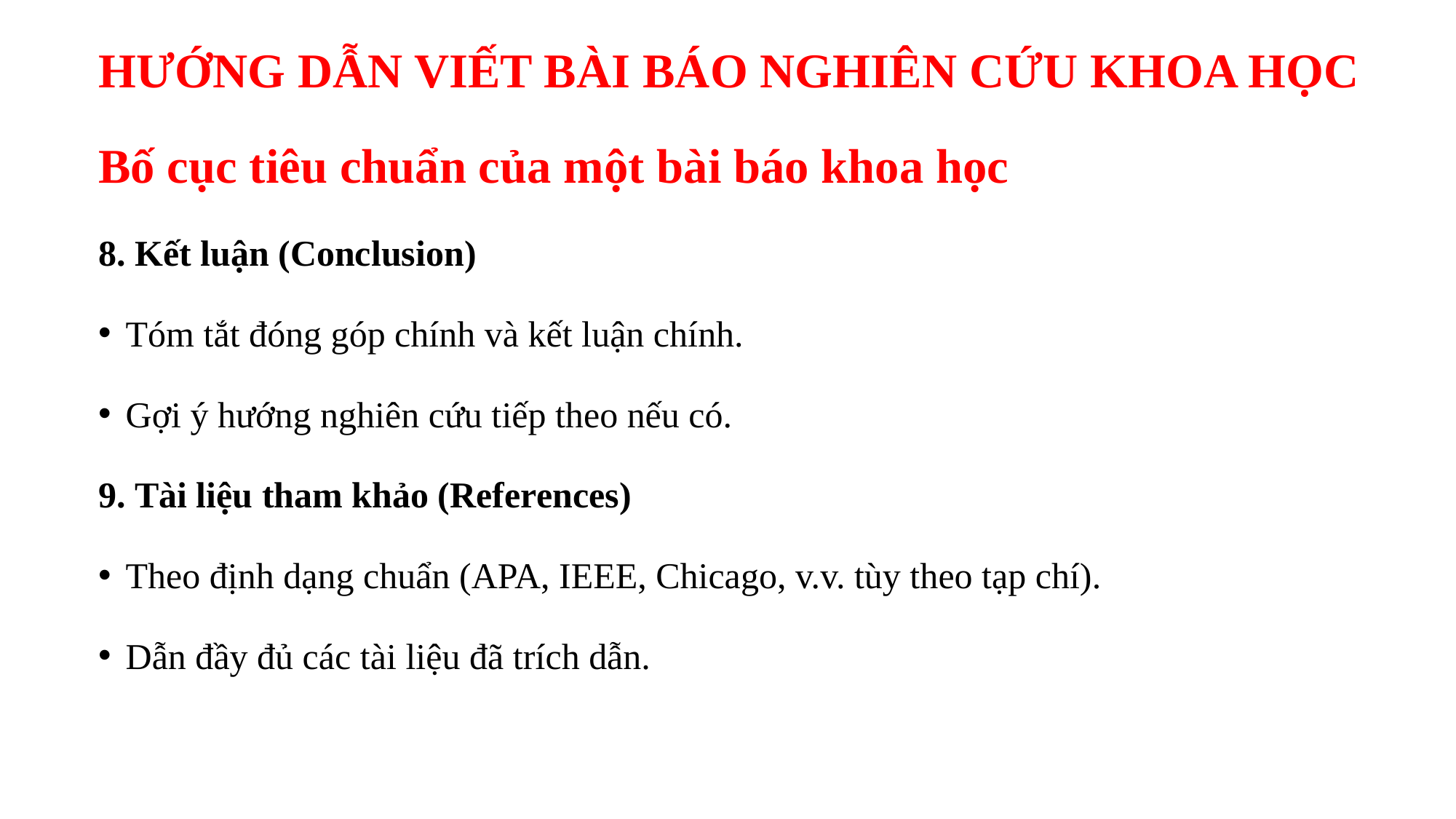

# HƯỚNG DẪN VIẾT BÀI BÁO NGHIÊN CỨU KHOA HỌC
Bố cục tiêu chuẩn của một bài báo khoa học
8. Kết luận (Conclusion)
Tóm tắt đóng góp chính và kết luận chính.
Gợi ý hướng nghiên cứu tiếp theo nếu có.
9. Tài liệu tham khảo (References)
Theo định dạng chuẩn (APA, IEEE, Chicago, v.v. tùy theo tạp chí).
Dẫn đầy đủ các tài liệu đã trích dẫn.